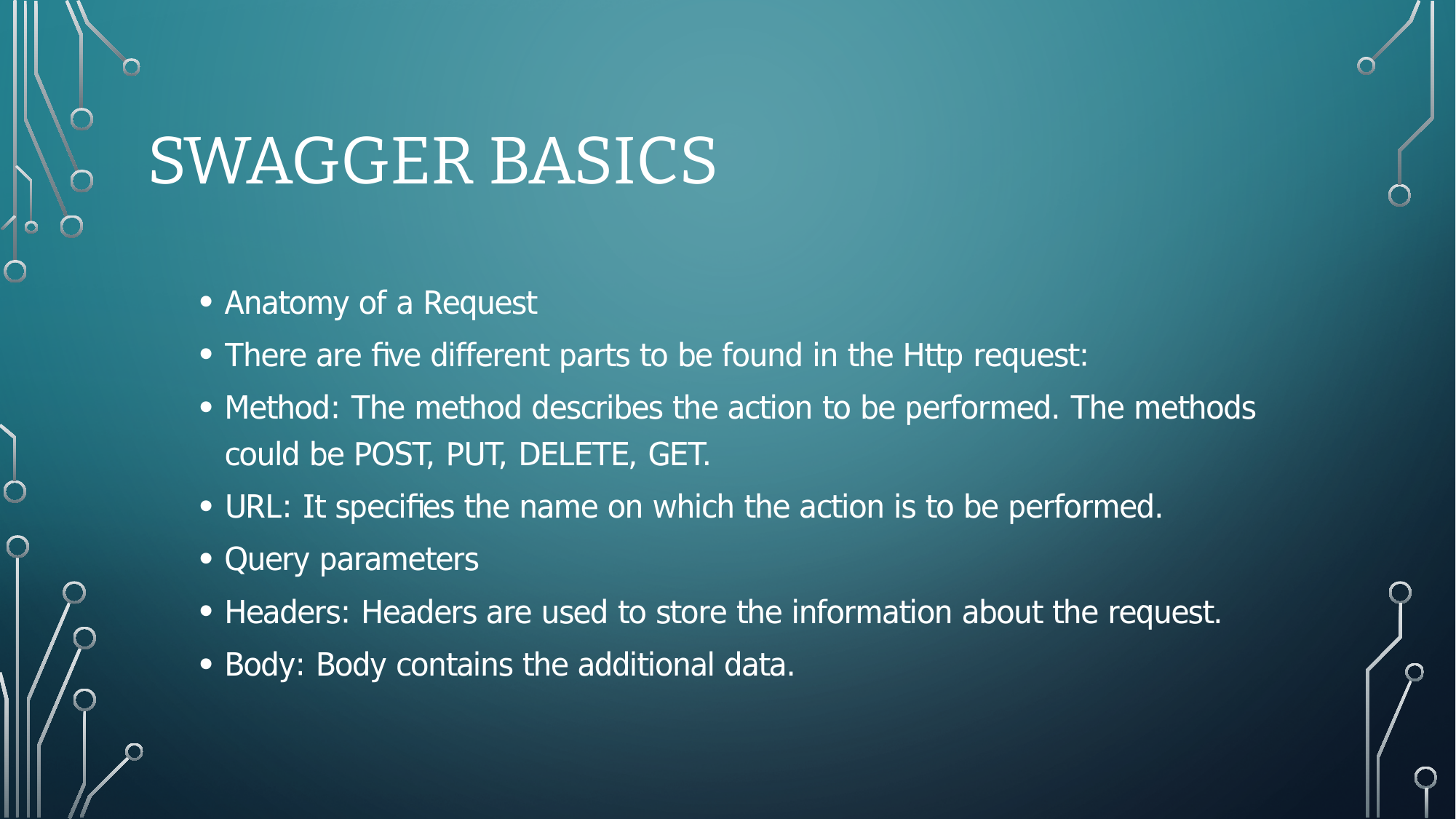

# SwAGGER BASICS
Anatomy of a Request
There are five different parts to be found in the Http request:
Method: The method describes the action to be performed. The methods could be POST, PUT, DELETE, GET.
URL: It specifies the name on which the action is to be performed.
Query parameters
Headers: Headers are used to store the information about the request.
Body: Body contains the additional data.